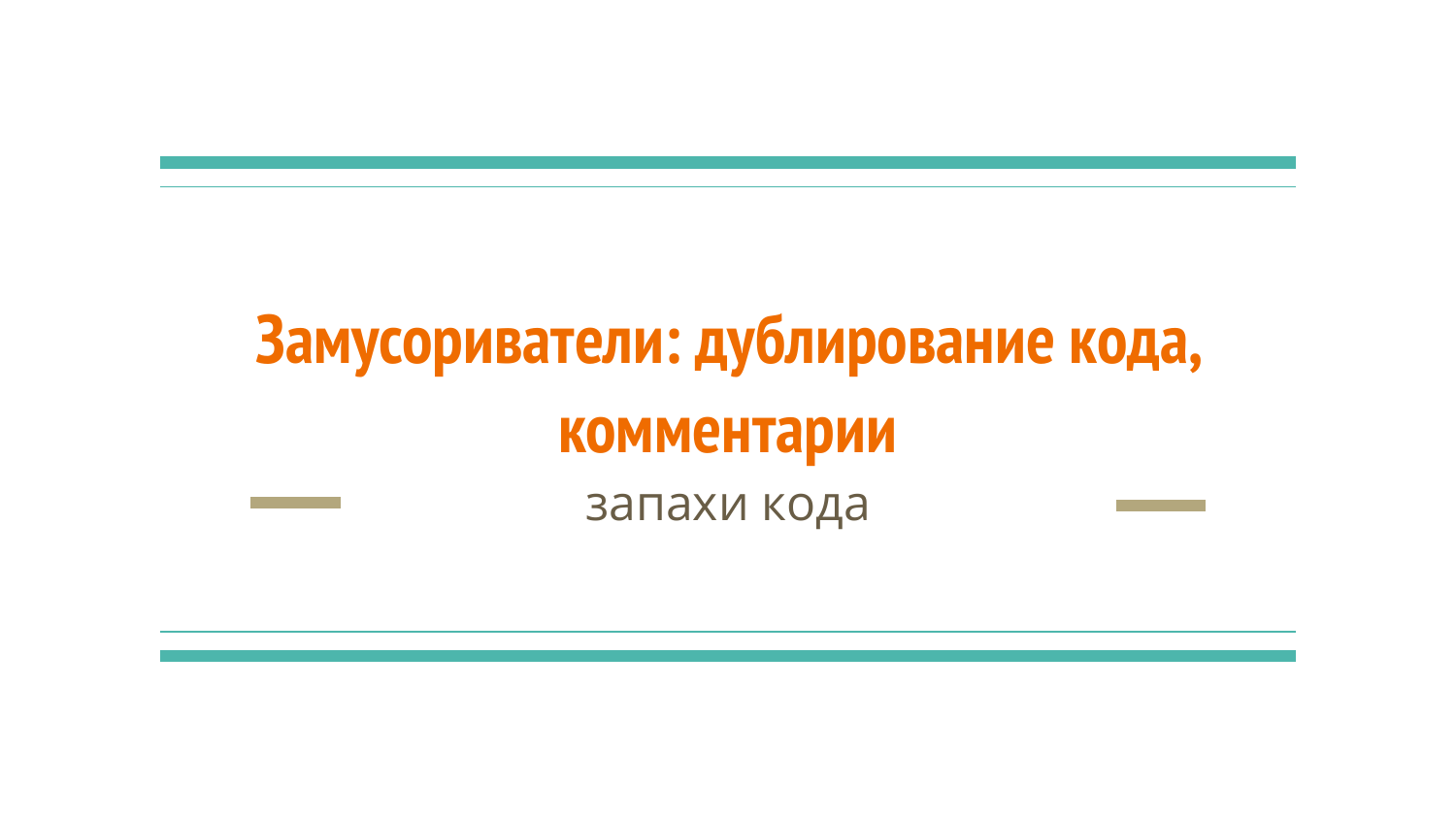

# Замусориватели: дублирование кода, комментарии
запахи кода